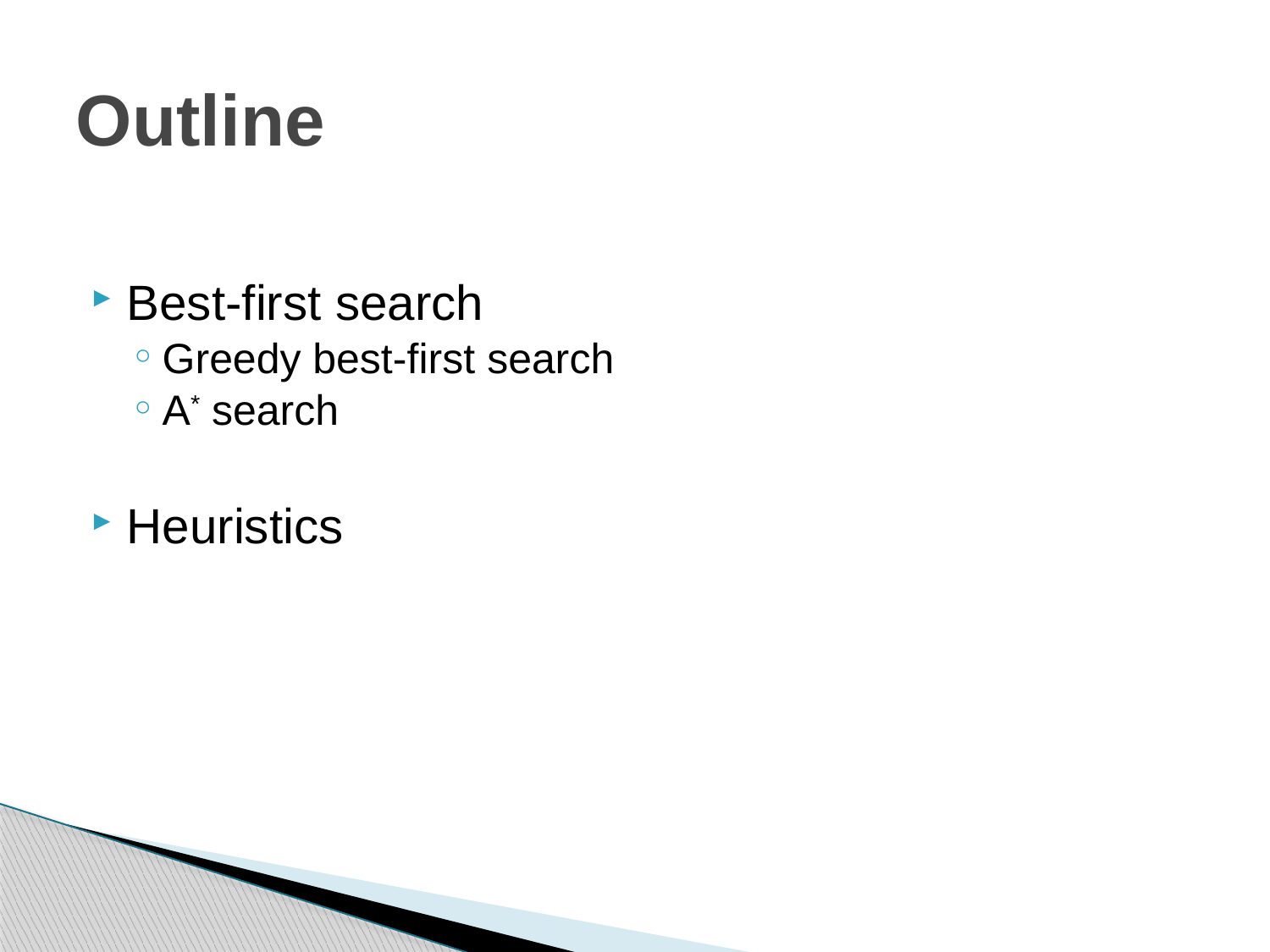

# Outline

Best-first search
Greedy best-first search
A* search

Heuristics